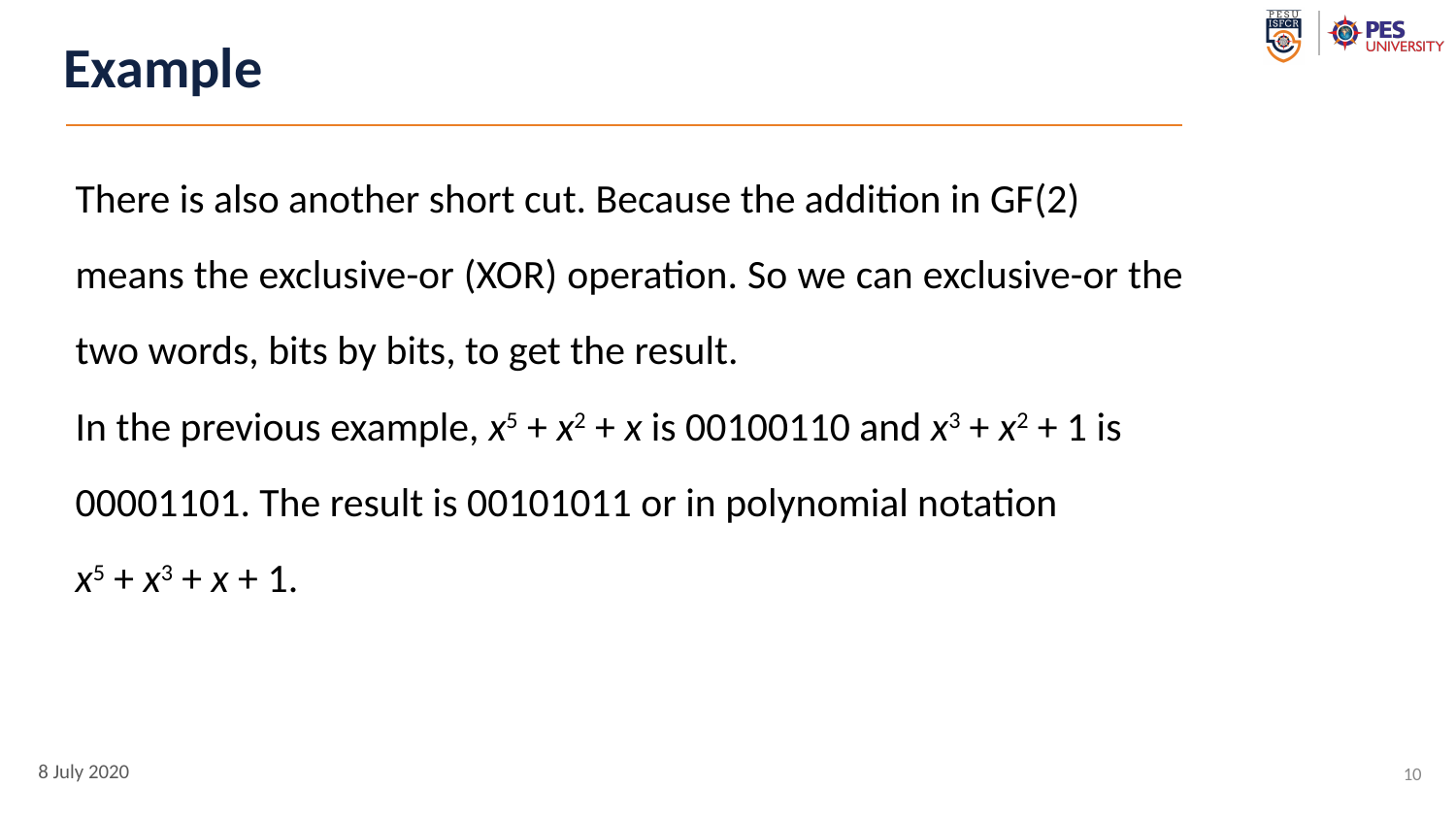

# Example
There is also another short cut. Because the addition in GF(2)
means the exclusive-or (XOR) operation. So we can exclusive-or the
two words, bits by bits, to get the result.
In the previous example, x5 + x2 + x is 00100110 and x3 + x2 + 1 is
00001101. The result is 00101011 or in polynomial notation
x5 + x3 + x + 1.
10
8 July 2020